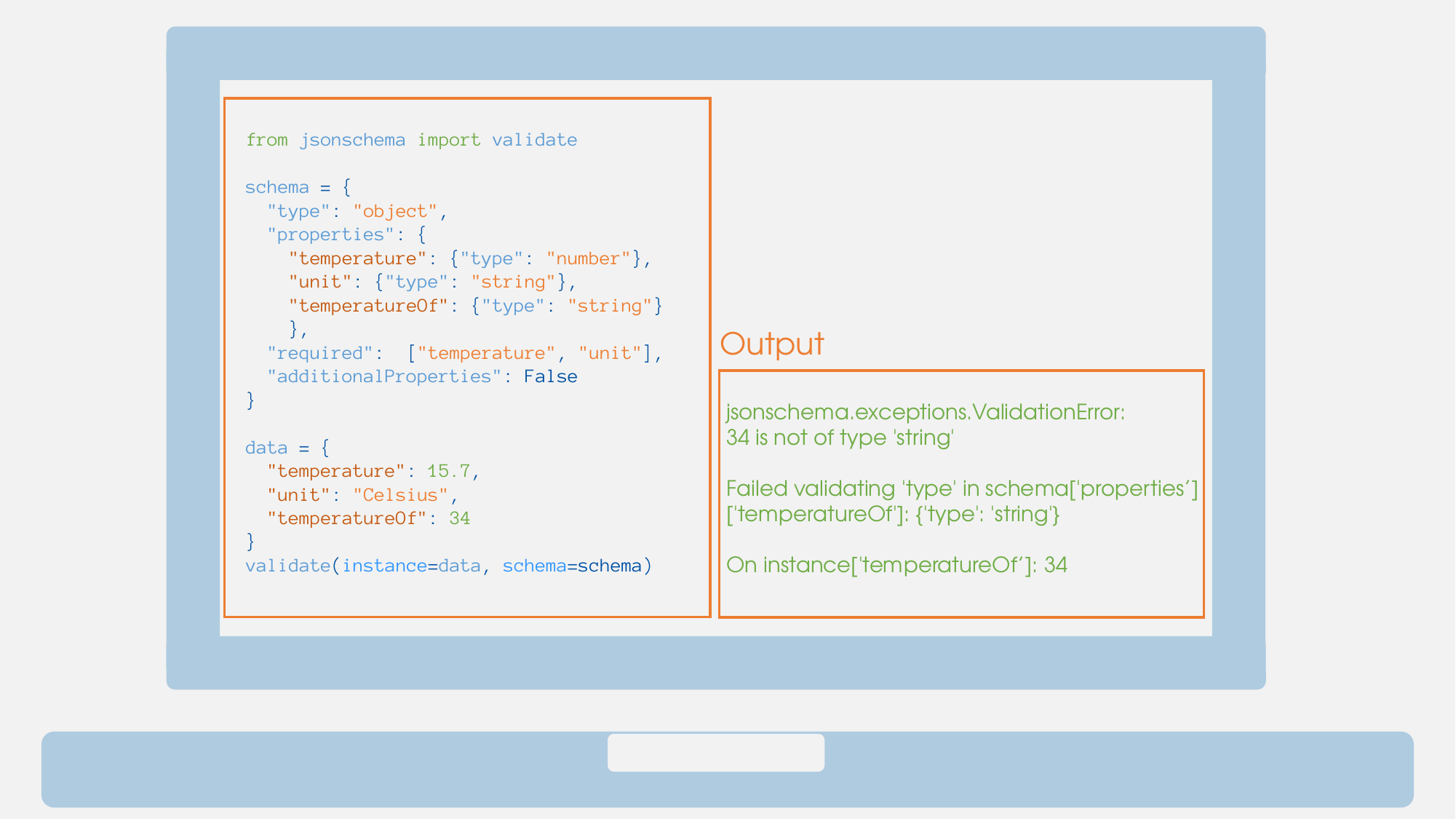

from jsonschema import validate

schema = {
  "type": "object",
  "properties": {
    "temperature": {"type": "number"},
    "unit": {"type": "string"},
    "temperatureOf": {"type": "string"}
    },
  "required":  ["temperature", "unit"],
  "additionalProperties": False
}
data = {
  "temperature": 15.7,
  "unit": "Celsius",
  "temperatureOf": 34
}
validate(instance=data, schema=schema)

Output

jsonschema.exceptions.ValidationError:
34 is not of type 'string'

Failed validating 'type' in schema['properties’]
['temperatureOf']: {'type': 'string'}

On instance['temperatureOf’]: 34